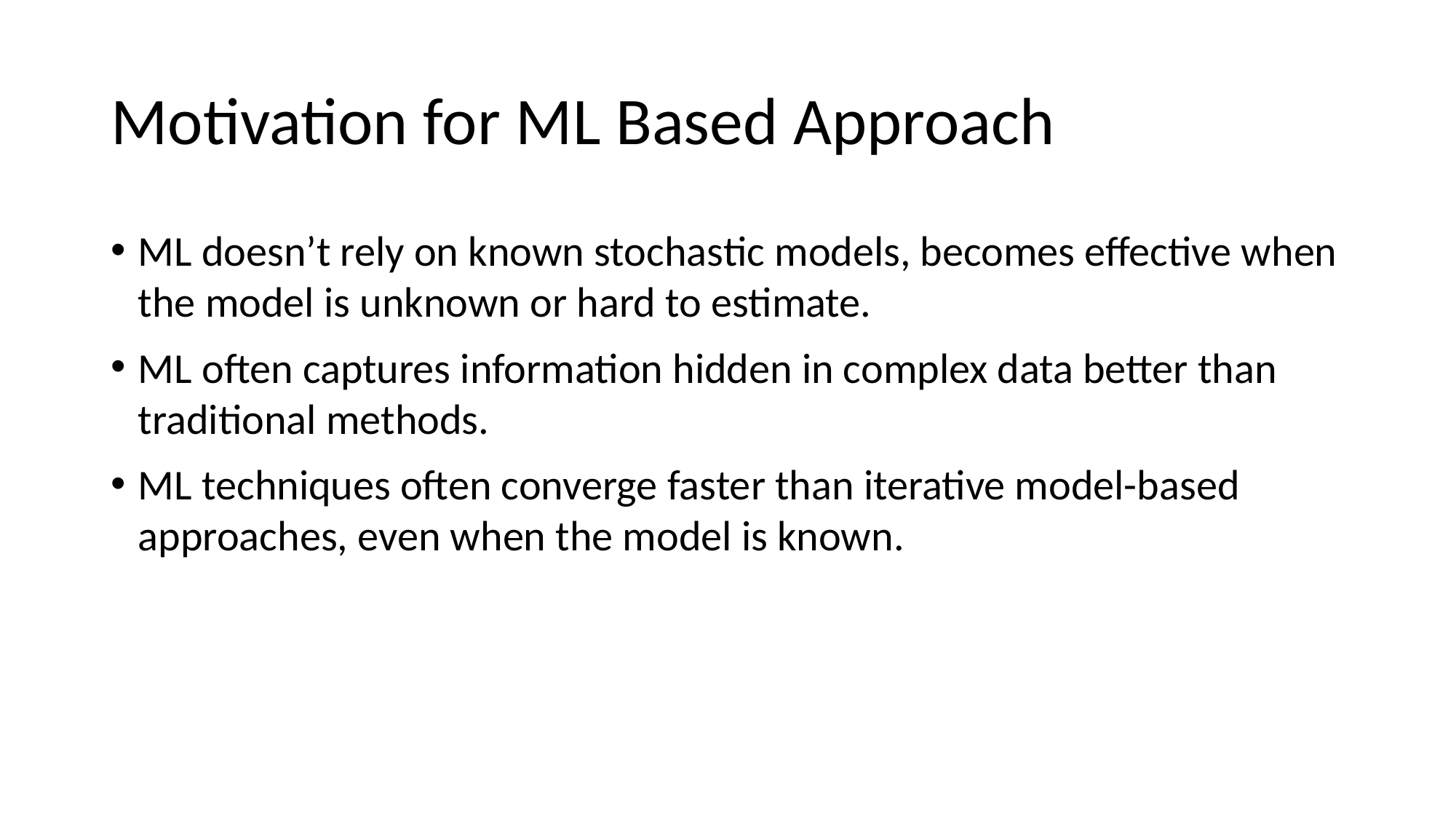

# Motivation for ML Based Approach
ML doesn’t rely on known stochastic models, becomes effective when the model is unknown or hard to estimate.
ML often captures information hidden in complex data better than traditional methods.
ML techniques often converge faster than iterative model-based approaches, even when the model is known.